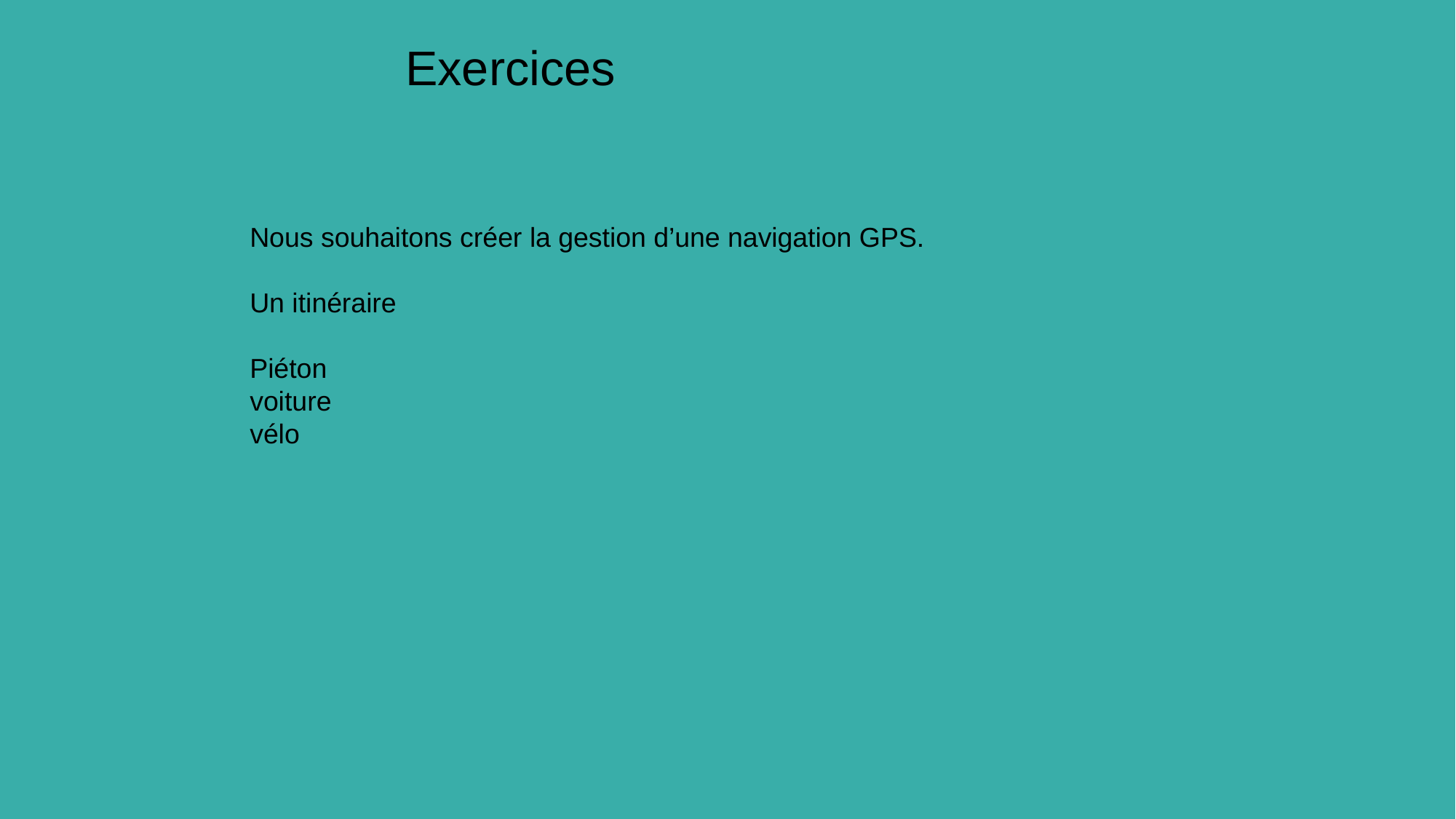

Exercices
Nous souhaitons créer la gestion d’une navigation GPS.

Un itinéraire

Piéton
voiture
vélo